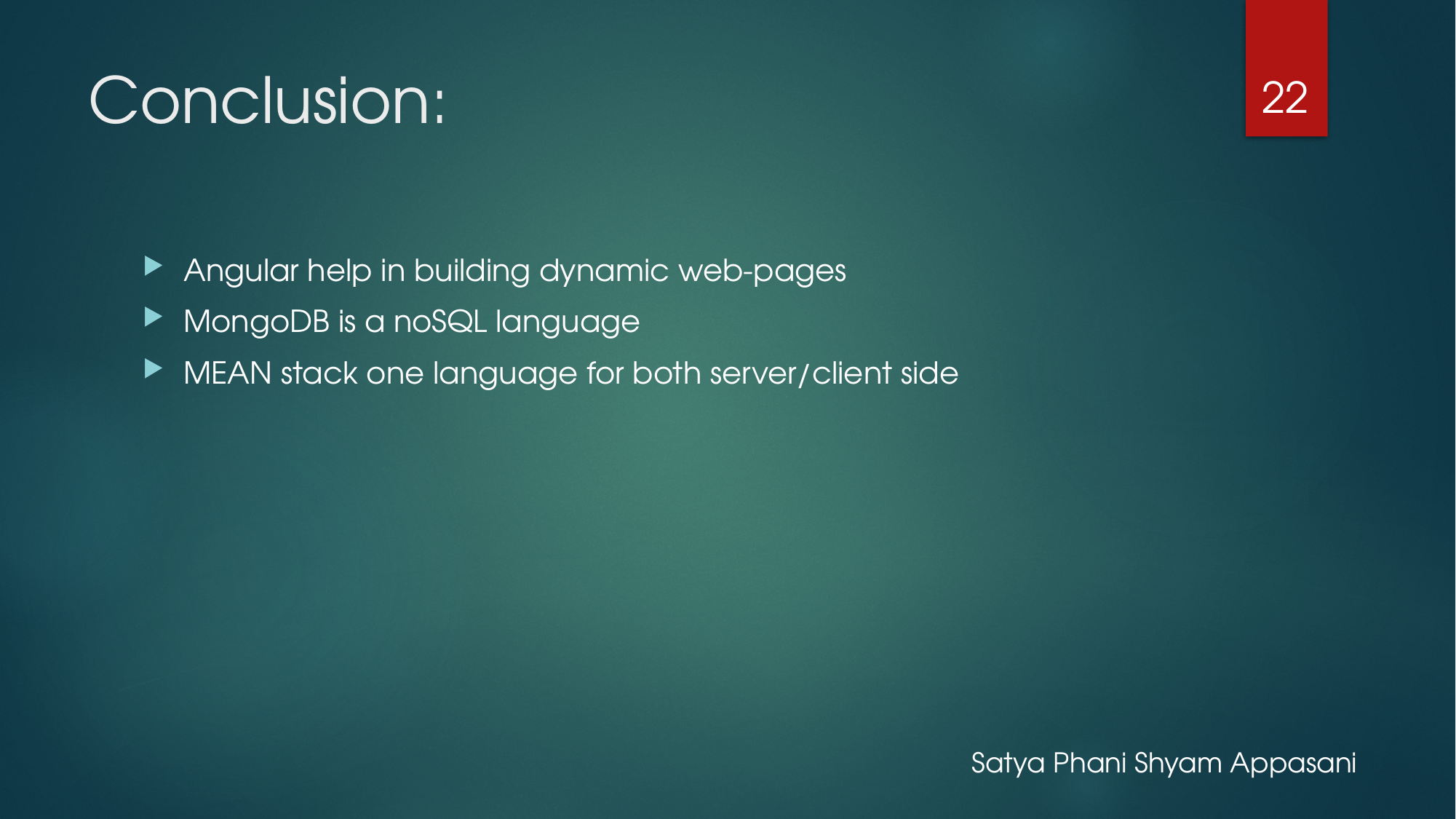

22
# Conclusion:
Angular help in building dynamic web-pages
MongoDB is a noSQL language
MEAN stack one language for both server/client side

Satya Phani Shyam Appasani